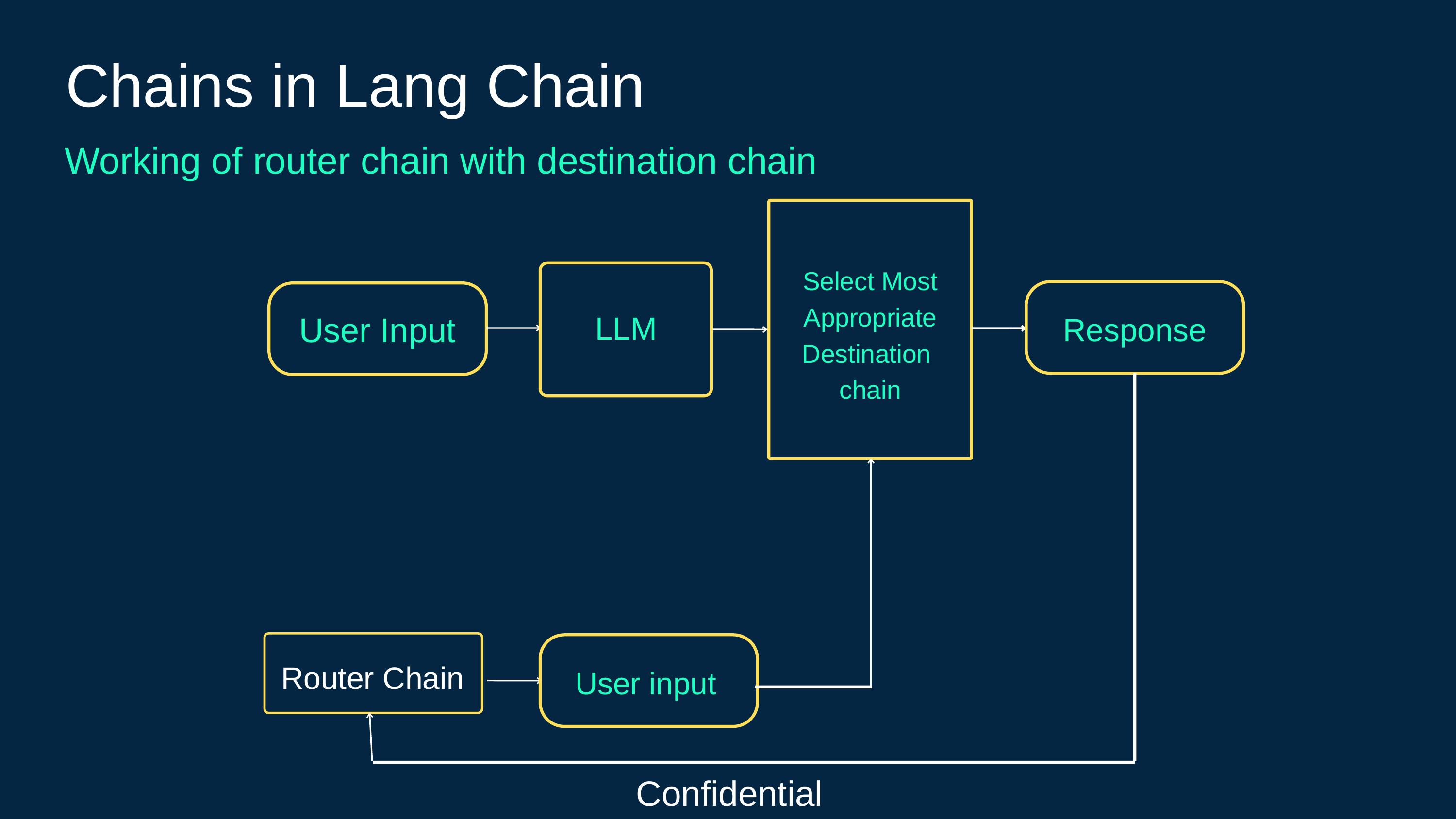

Chains in Lang Chain
Working of router chain with destination chain

Select Most Appropriate Destination
chain

Response

User Input
LLM

Router Chain

User input

Confidential